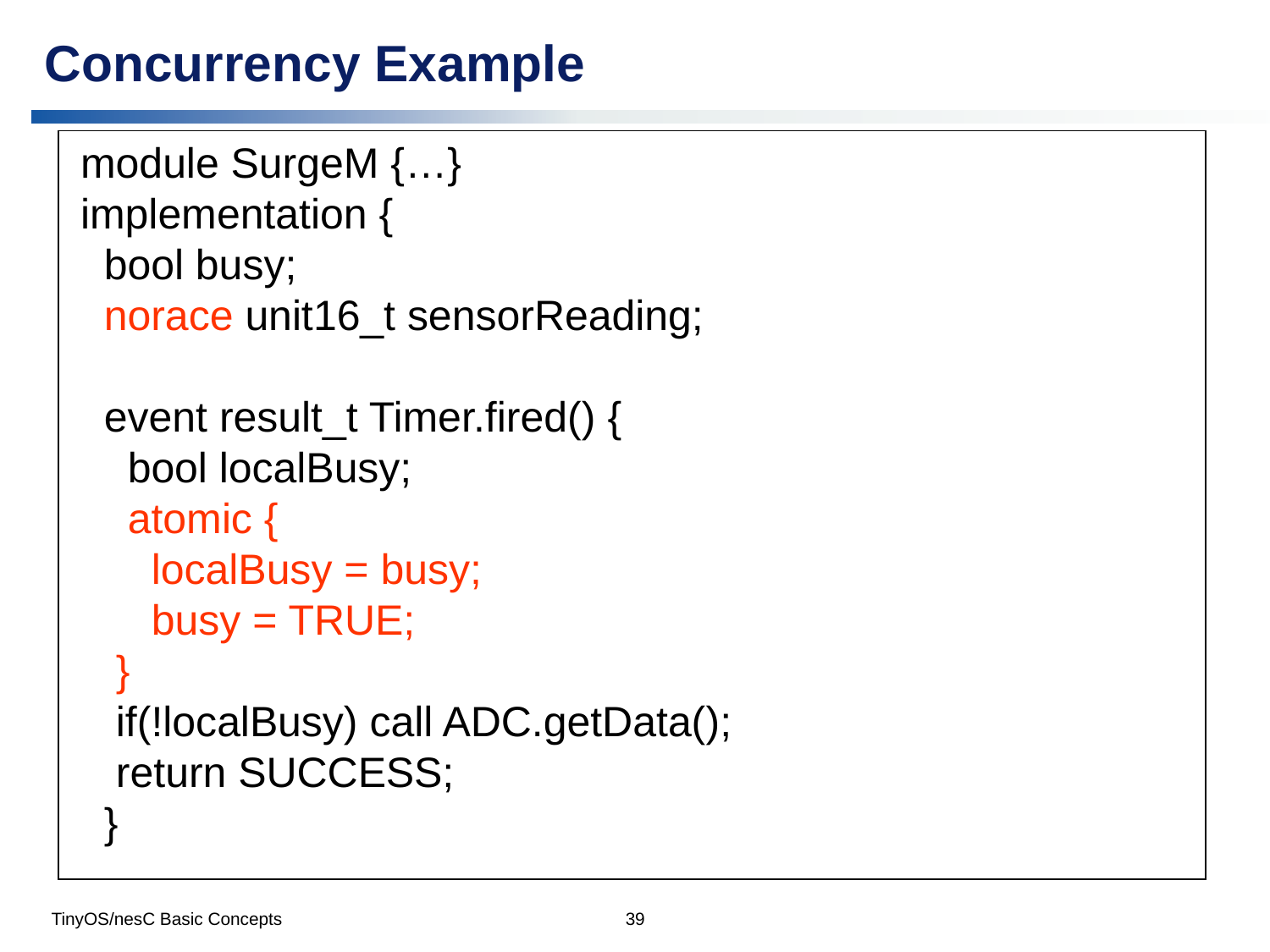

# Concurrency Example
module SurgeM {…}
implementation {
  bool busy;
  norace unit16_t sensorReading;

  event result_t Timer.fired() {
    bool localBusy;
    atomic {
      localBusy = busy;
      busy = TRUE;
   }
   if(!localBusy) call ADC.getData();
   return SUCCESS;
  }

TinyOS/nesC Basic Concepts
39